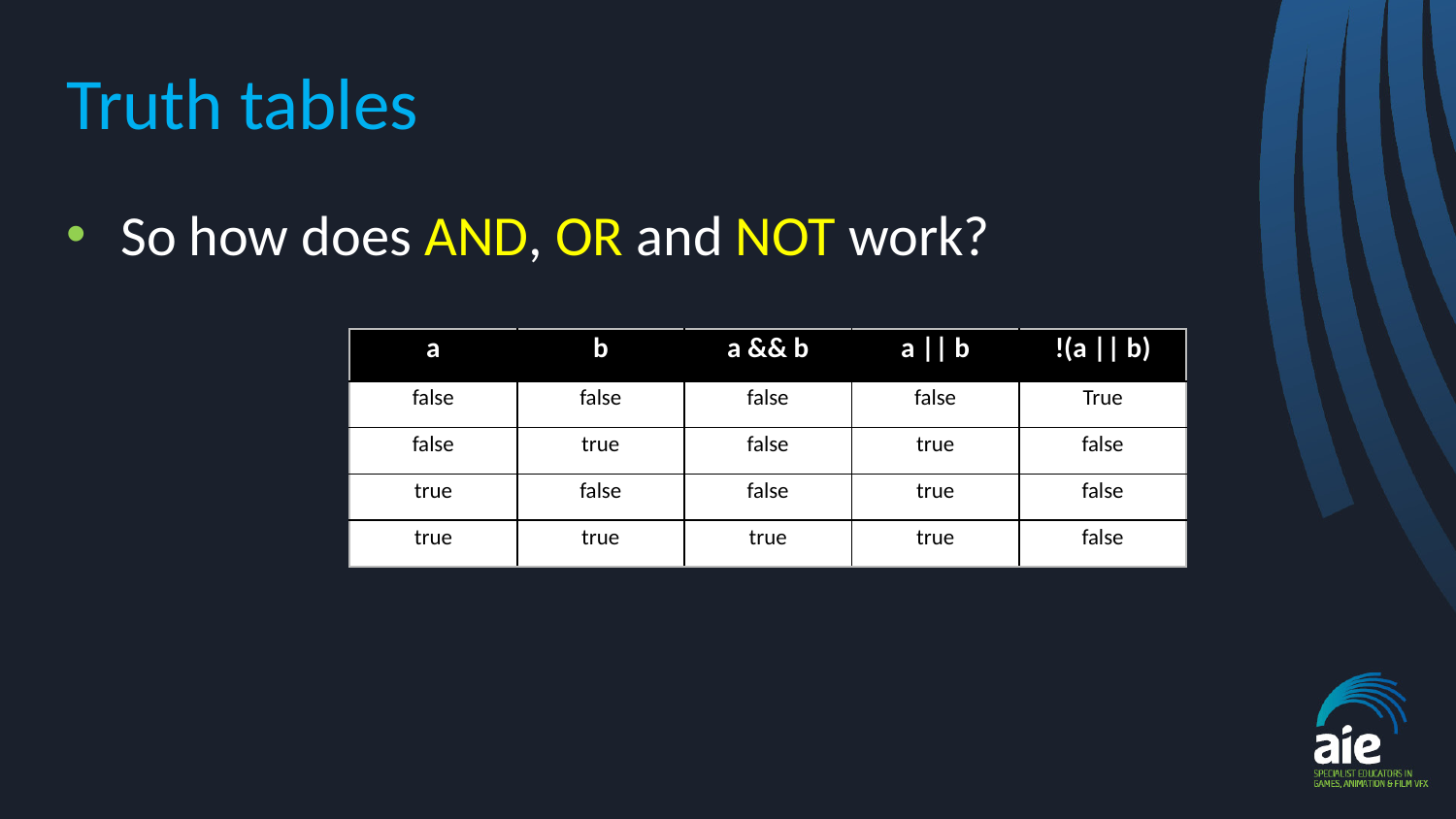

# Truth tables
So how does AND, OR and NOT work?
| a | b | a && b | a || b | !(a || b) |
| --- | --- | --- | --- | --- |
| false | false | false | false | True |
| false | true | false | true | false |
| true | false | false | true | false |
| true | true | true | true | false |